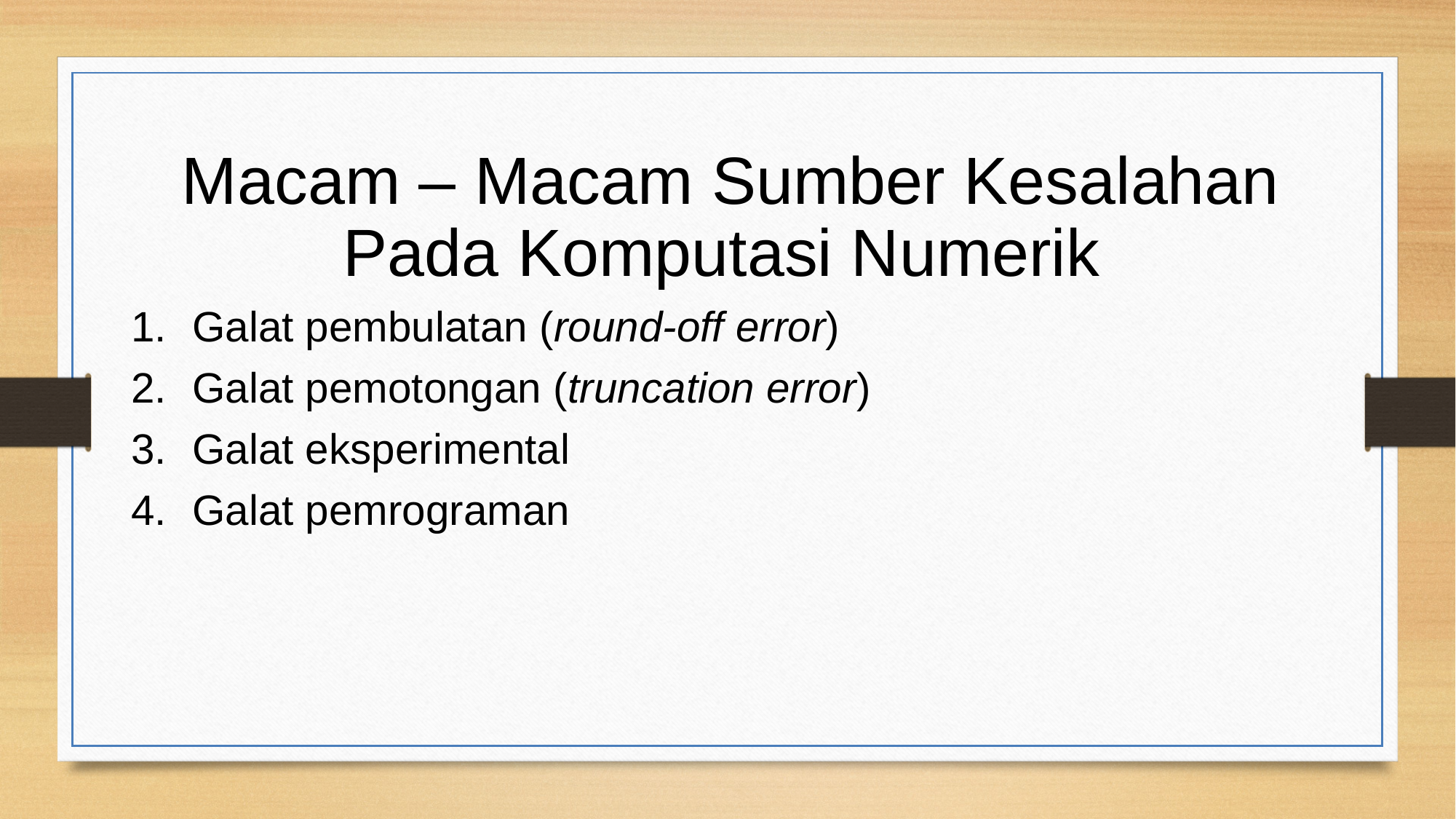

# Macam – Macam Sumber Kesalahan Pada Komputasi Numerik
Galat pembulatan (round-off error)
Galat pemotongan (truncation error)
Galat eksperimental
Galat pemrograman